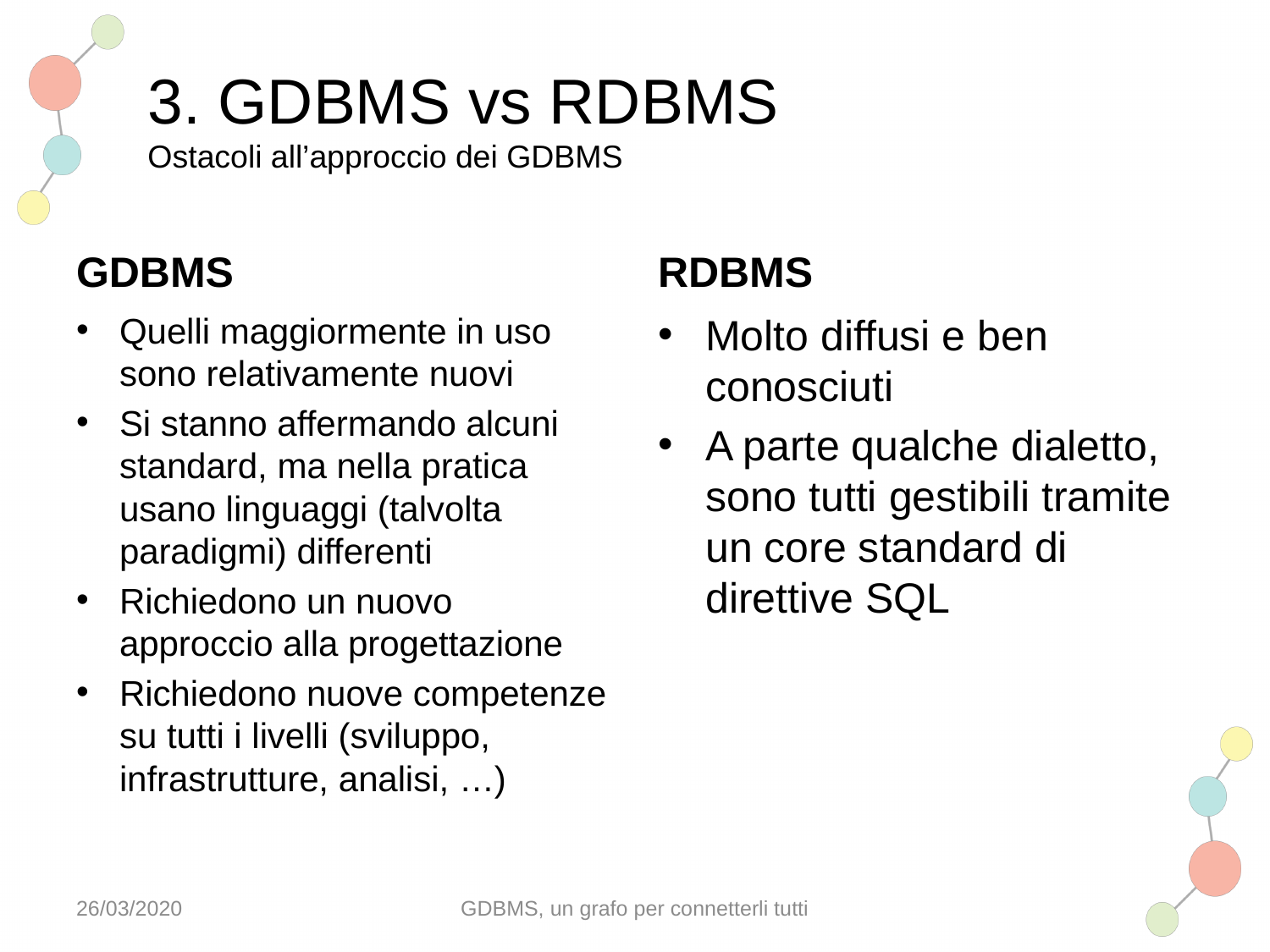

# 3. GDBMS vs RDBMS Ostacoli all’approccio dei GDBMS
GDBMS
RDBMS
Quelli maggiormente in uso sono relativamente nuovi
Si stanno affermando alcuni standard, ma nella pratica usano linguaggi (talvolta paradigmi) differenti
Richiedono un nuovo approccio alla progettazione
Richiedono nuove competenze su tutti i livelli (sviluppo, infrastrutture, analisi, …)
Molto diffusi e ben conosciuti
A parte qualche dialetto, sono tutti gestibili tramite un core standard di direttive SQL

26/03/2020
GDBMS, un grafo per connetterli tutti